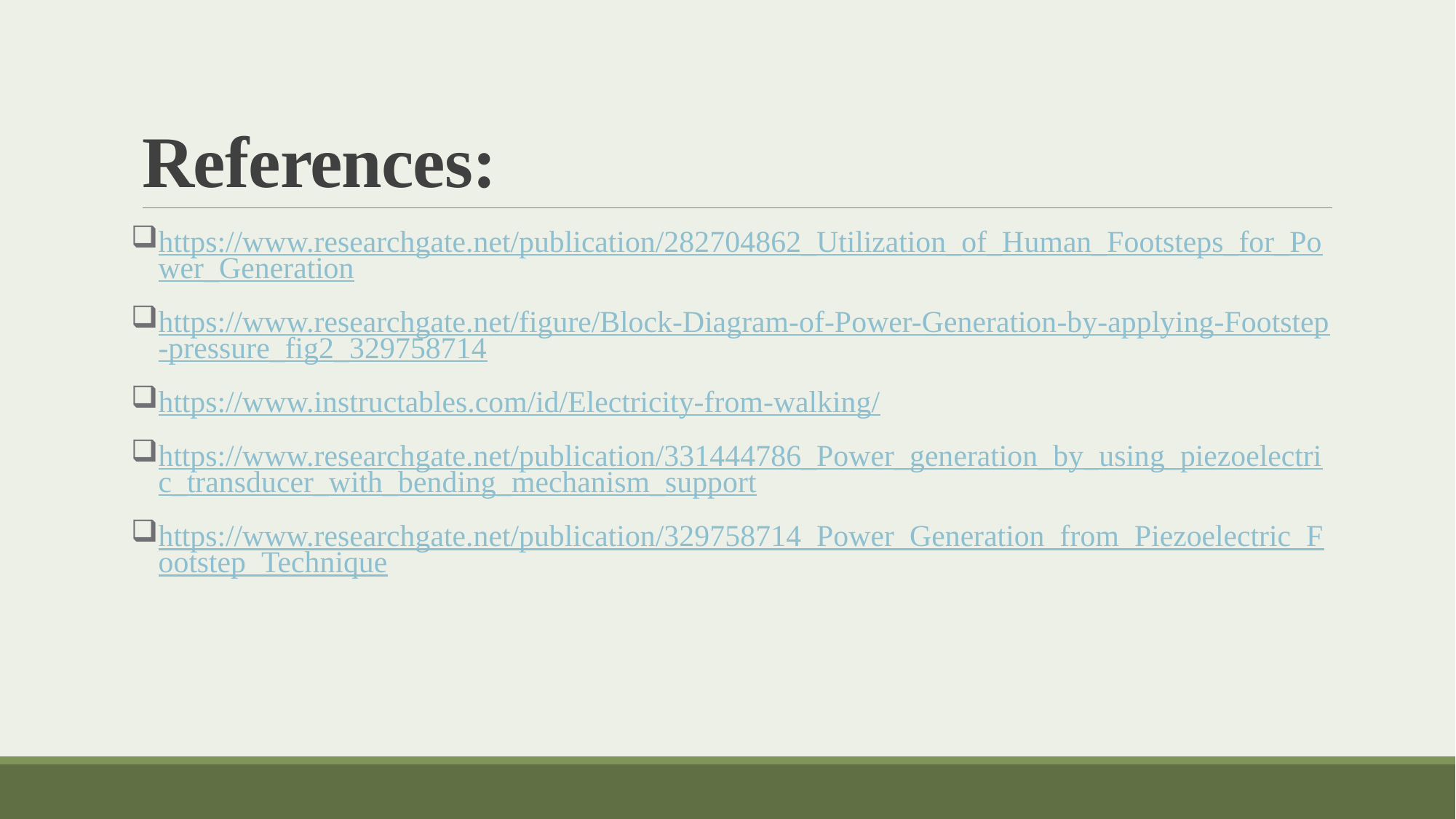

# References:
https://www.researchgate.net/publication/282704862_Utilization_of_Human_Footsteps_for_Power_Generation
https://www.researchgate.net/figure/Block-Diagram-of-Power-Generation-by-applying-Footstep-pressure_fig2_329758714
https://www.instructables.com/id/Electricity-from-walking/
https://www.researchgate.net/publication/331444786_Power_generation_by_using_piezoelectric_transducer_with_bending_mechanism_support
https://www.researchgate.net/publication/329758714_Power_Generation_from_Piezoelectric_Footstep_Technique